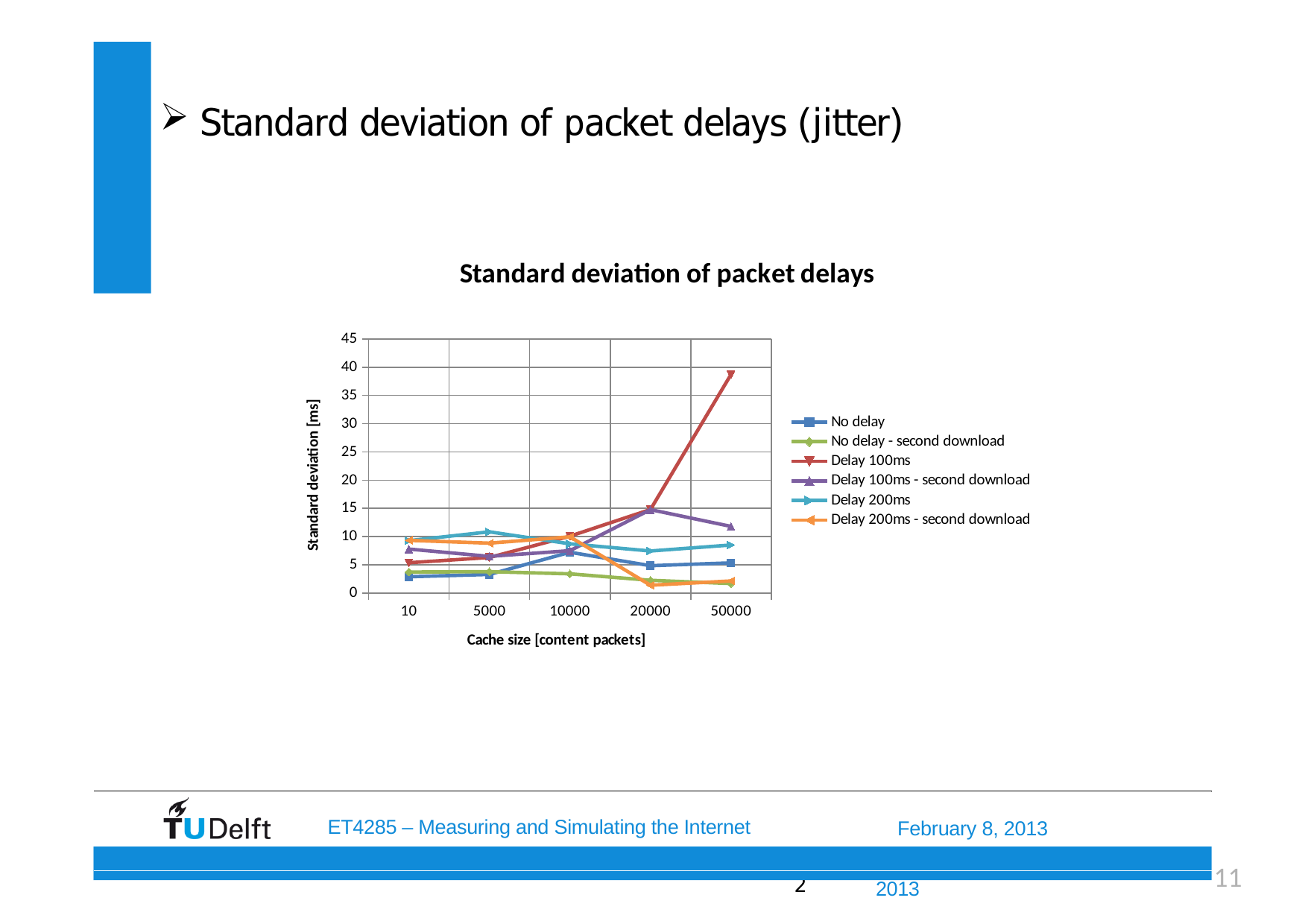

# Standard deviation of packet delays (jitter)

### Chart: Standard deviation of packet delays

| Category | No delay | No delay - second download | Delay 100ms | Delay 100ms - second download | Delay 200ms | Delay 200ms - second download |
|---|---|---|---|---|---|---|
| 10 | 2.89789280139 | 3.7316776034899997 | 5.37963506429 | 7.797700975939999 | 9.290982142350002 | 9.34257671455 |
| 5000 | 3.3050974295399995 | 3.79940821094 | 6.302099227419999 | 6.507532967369999 | 10.855686001700006 | 8.84557126306 |
| 10000 | 7.233499856619999 | 3.4182628454099997 | 10.086682640600001 | 7.50938214253 | 8.727828157899998 | 9.965606004780003 |
| 20000 | 4.859113942729999 | 2.2744518296 | 14.802816604100002 | 14.778084698500003 | 7.45906582519 | 1.3961929764700003 |
| 50000 | 5.35194573575 | 1.6971424782600002 | 38.7022047011 | 11.811945248700003 | 8.514280593930001 | 2.15038886704 |

Titel van de presentatie 	2
ET4285 – Measuring and Simulating the Internet

ET4169 - Microwaves, Radar and Remote Sensing	Nov 2012 - Jan 	2
2013
February 8, 2013

11